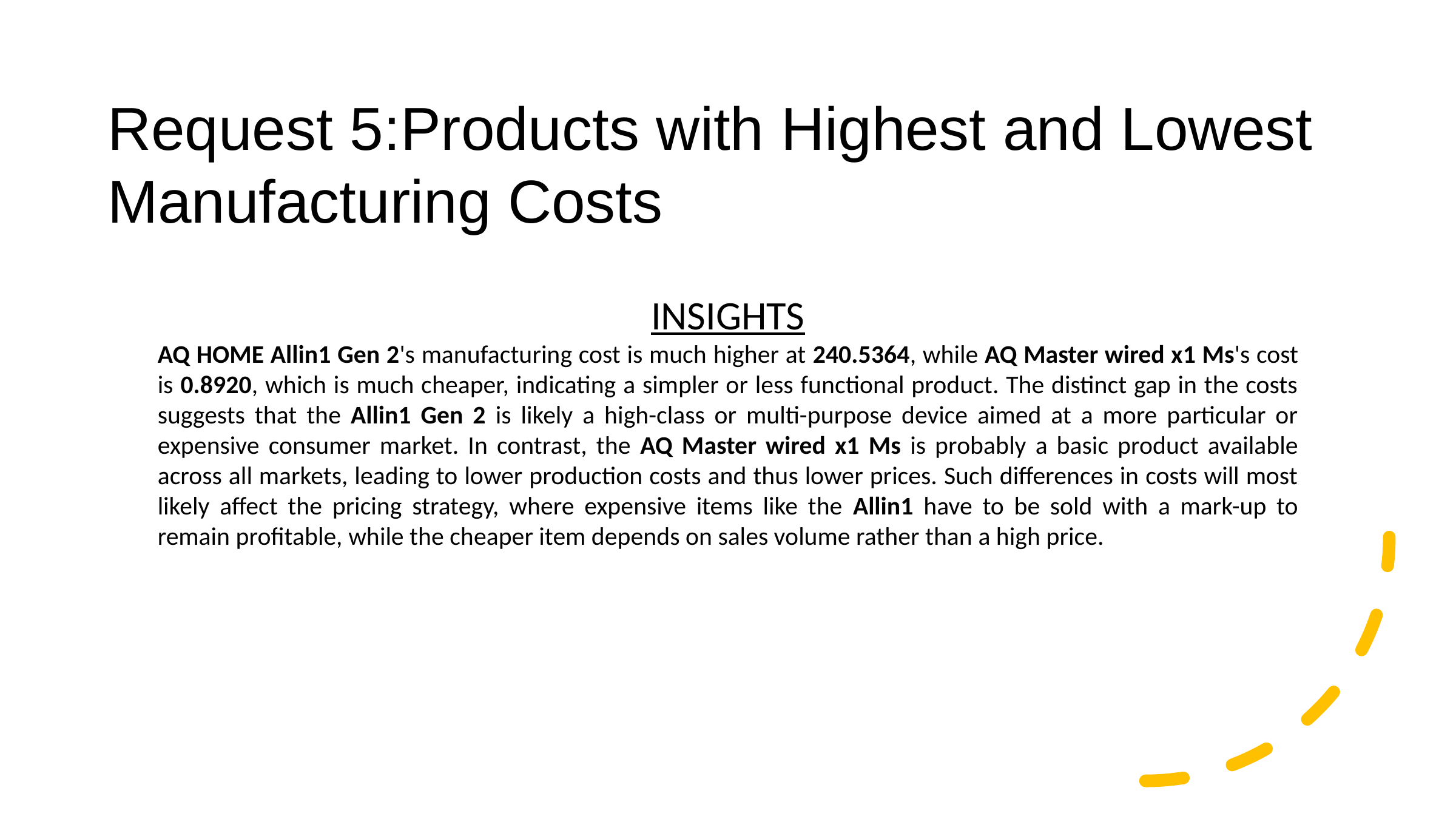

Request 5:Products with Highest and Lowest Manufacturing Costs
INSIGHTS
AQ HOME Allin1 Gen 2's manufacturing cost is much higher at 240.5364, while AQ Master wired x1 Ms's cost is 0.8920, which is much cheaper, indicating a simpler or less functional product. The distinct gap in the costs suggests that the Allin1 Gen 2 is likely a high-class or multi-purpose device aimed at a more particular or expensive consumer market. In contrast, the AQ Master wired x1 Ms is probably a basic product available across all markets, leading to lower production costs and thus lower prices. Such differences in costs will most likely affect the pricing strategy, where expensive items like the Allin1 have to be sold with a mark-up to remain profitable, while the cheaper item depends on sales volume rather than a high price.